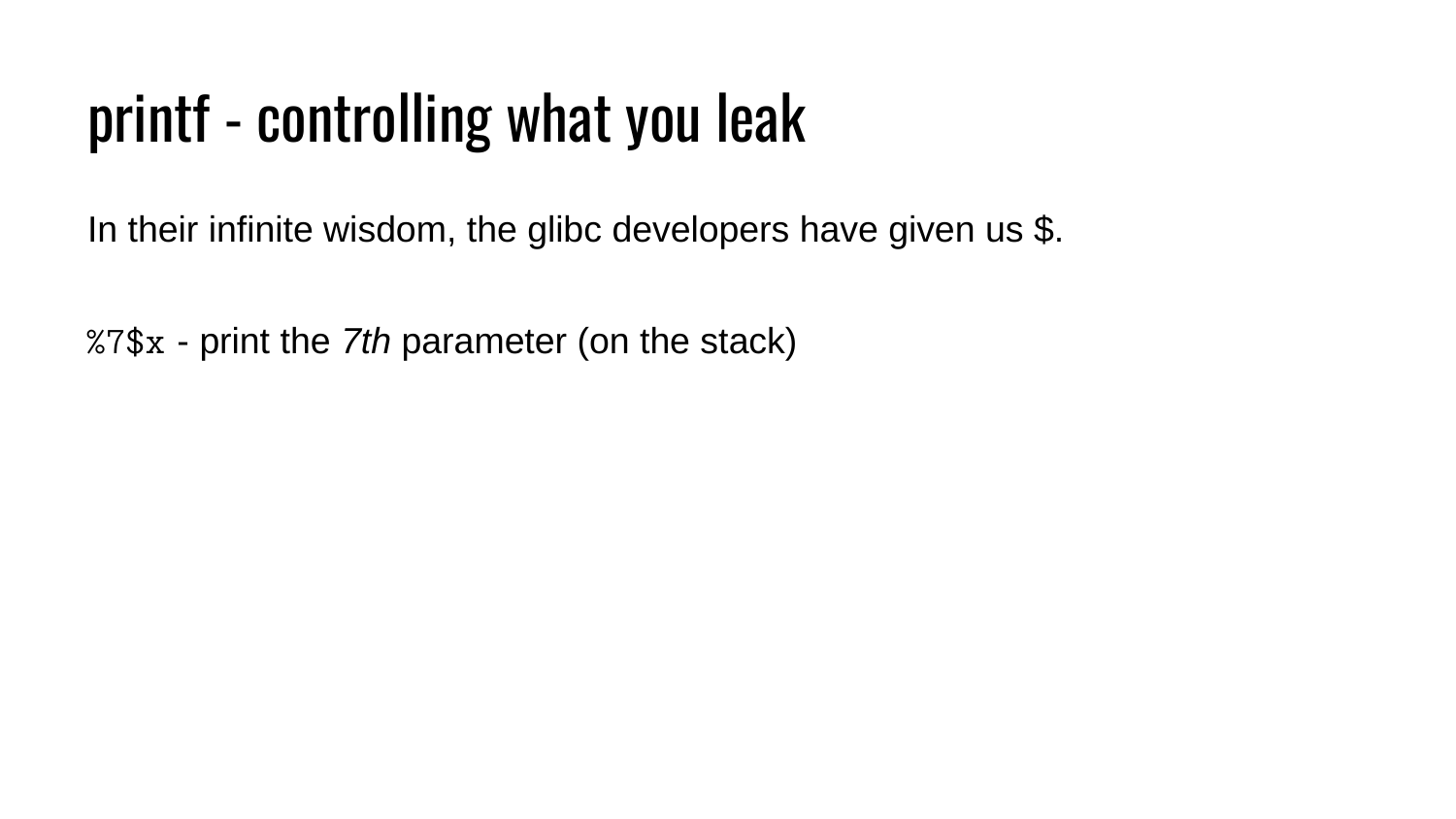

# printf - controlling what you leak
In their infinite wisdom, the glibc developers have given us $.

%7$x - print the 7th parameter (on the stack)